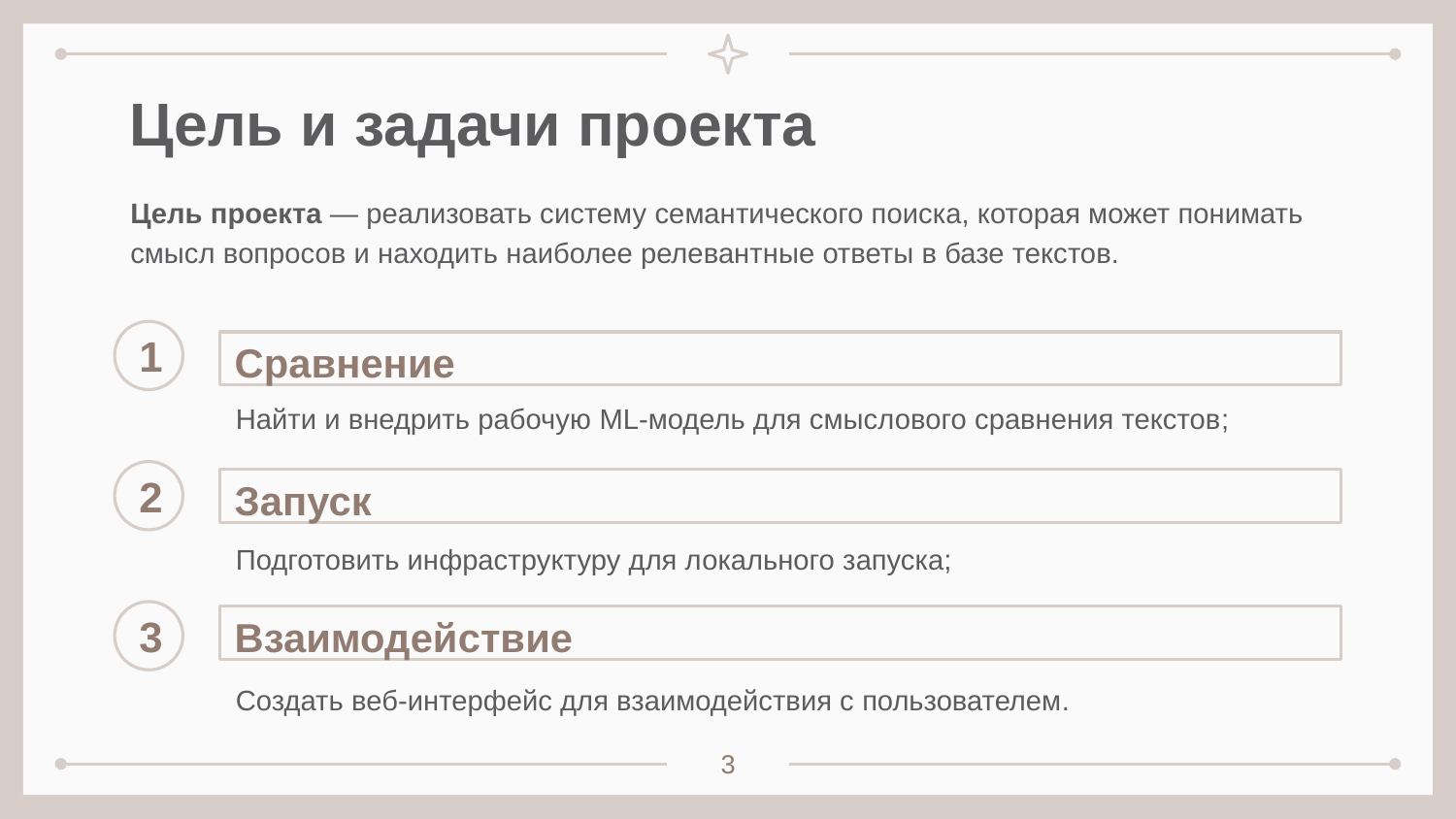

# Цель и задачи проекта
Цель проекта — реализовать систему семантического поиска, которая может понимать смысл вопросов и находить наиболее релевантные ответы в базе текстов.
1
Сравнение
Найти и внедрить рабочую ML-модель для смыслового сравнения текстов;
2
Запуск
Подготовить инфраструктуру для локального запуска;
3
Взаимодействие
Создать веб-интерфейс для взаимодействия с пользователем.
3